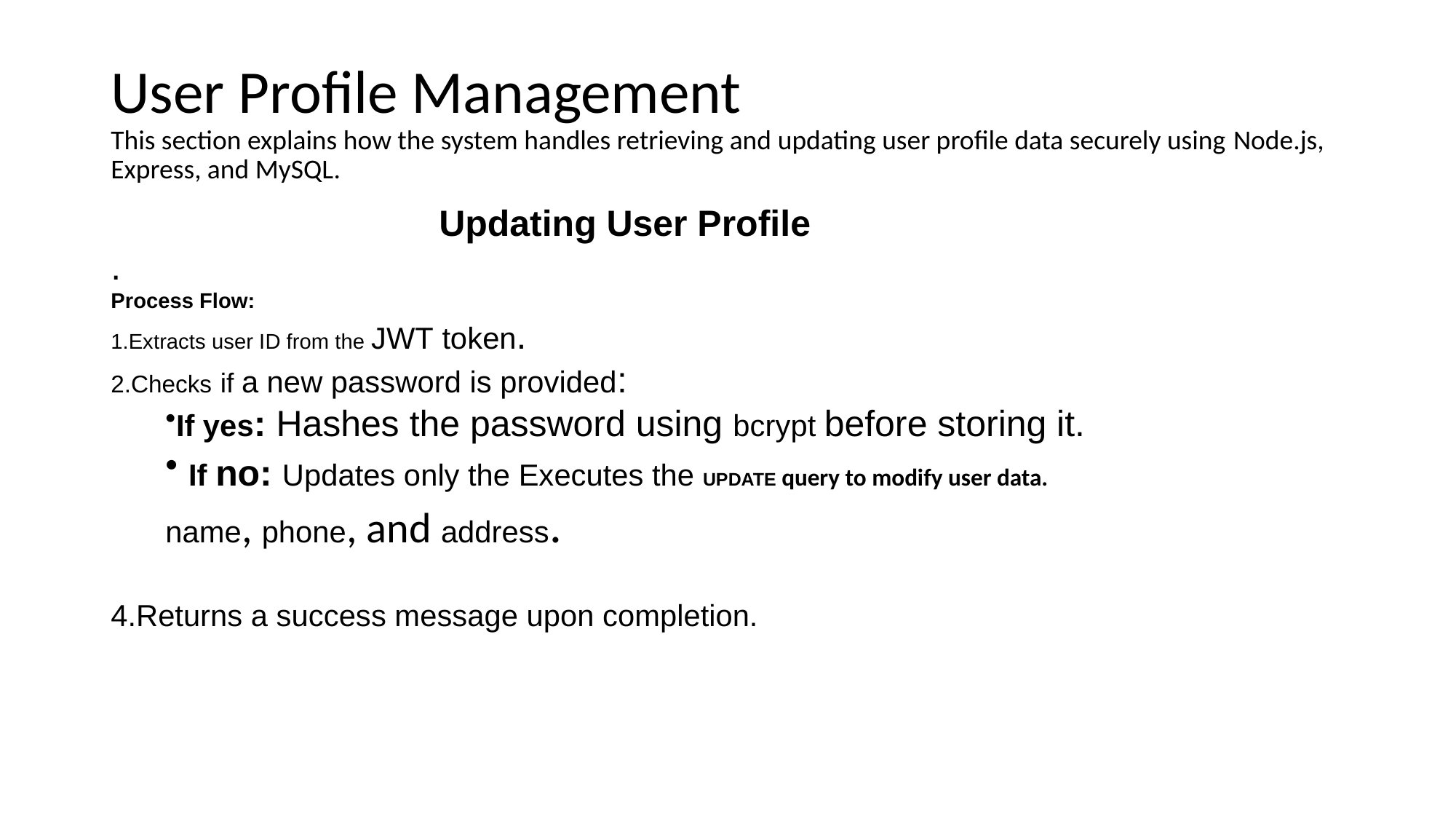

# User Profile Management This section explains how the system handles retrieving and updating user profile data securely using Node.js, Express, and MySQL.
Updating User Profile
.
Process Flow:
Extracts user ID from the JWT token.
Checks if a new password is provided:
If yes: Hashes the password using bcrypt before storing it.
 If no: Updates only the Executes the UPDATE query to modify user data. name, phone, and address.

Returns a success message upon completion.